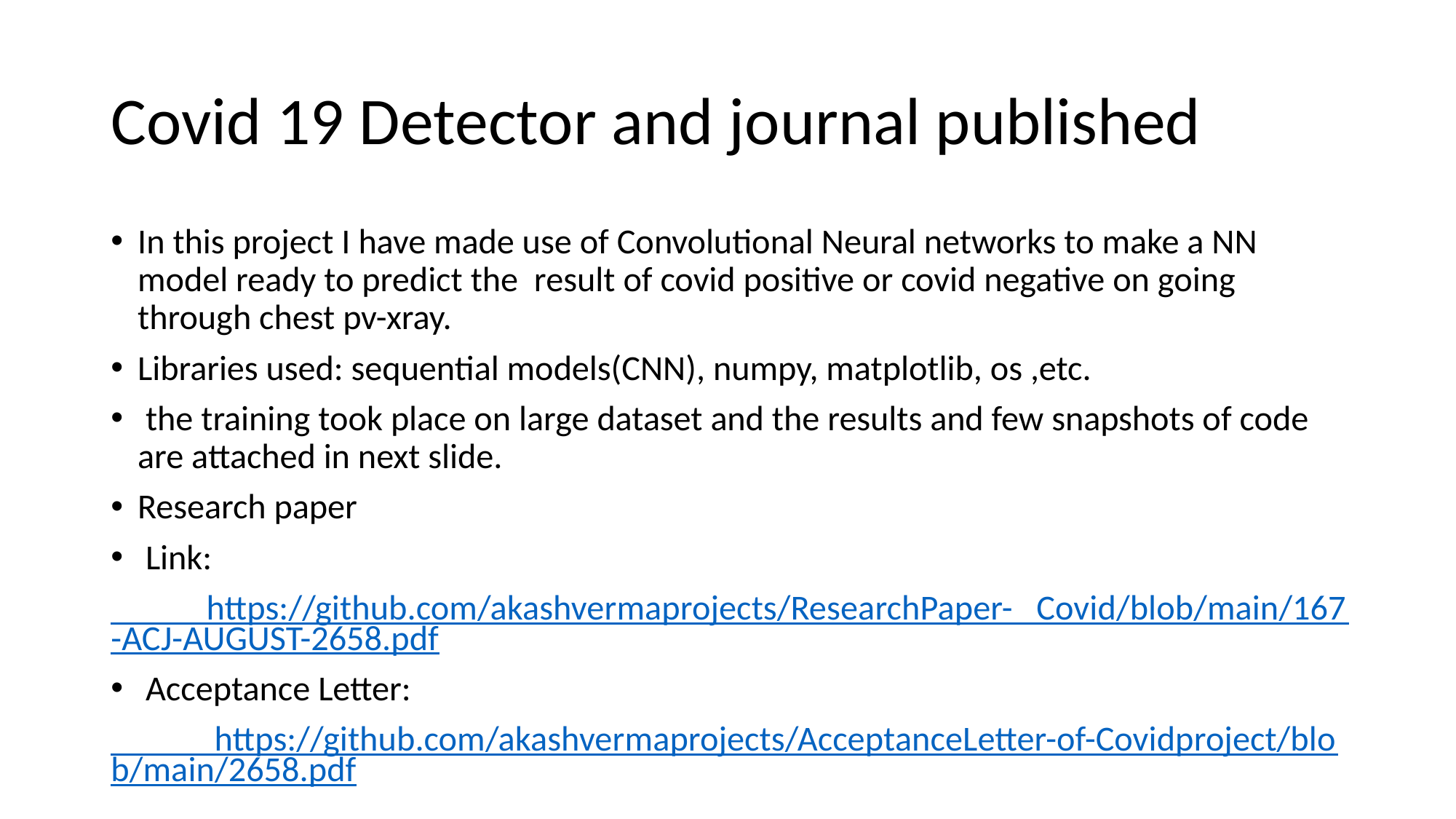

# Covid 19 Detector and journal published
In this project I have made use of Convolutional Neural networks to make a NN model ready to predict the  result of covid positive or covid negative on going through chest pv-xray.
Libraries used: sequential models(CNN), numpy, matplotlib, os ,etc.
 the training took place on large dataset and the results and few snapshots of code are attached in next slide.
Research paper
 Link:
            https://github.com/akashvermaprojects/ResearchPaper-   Covid/blob/main/167-ACJ-AUGUST-2658.pdf
 Acceptance Letter:
             https://github.com/akashvermaprojects/AcceptanceLetter-of-Covidproject/blob/main/2658.pdf